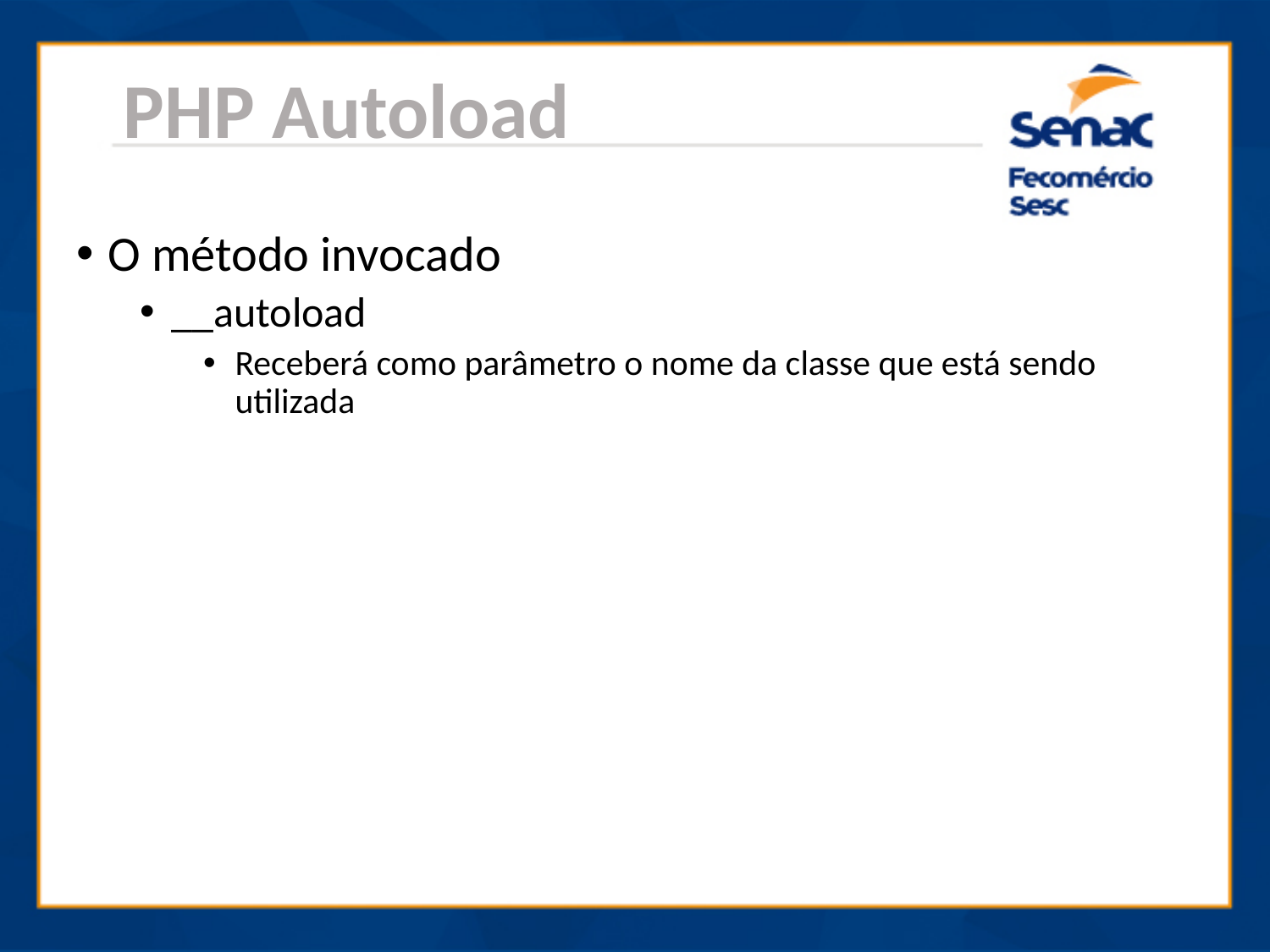

PHP Autoload
O método invocado
__autoload
Receberá como parâmetro o nome da classe que está sendo utilizada